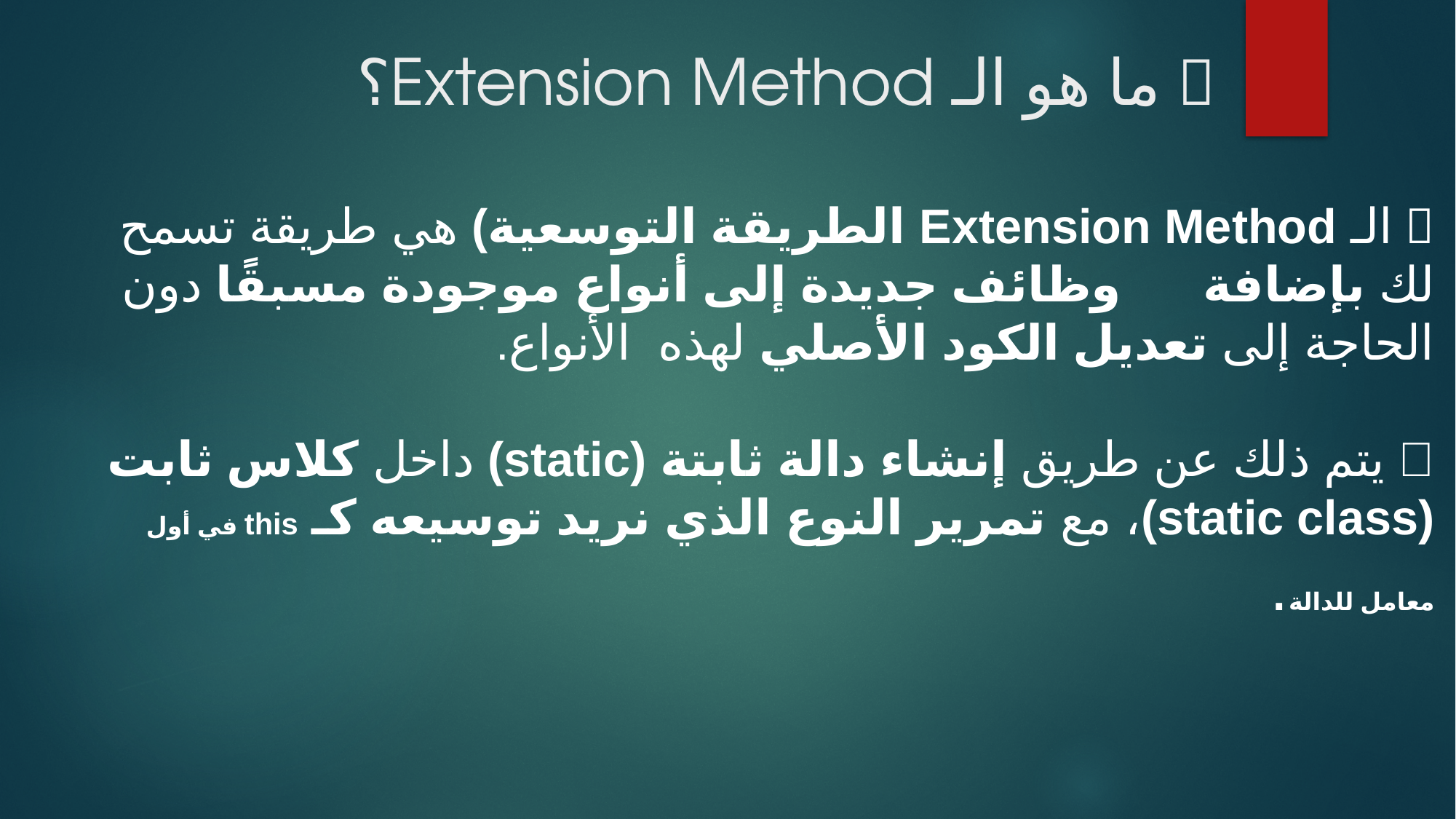

# 📌 ما هو الـ Extension Method؟
🔹 الـ Extension Method الطريقة التوسعية) هي طريقة تسمح لك بإضافة      وظائف جديدة إلى أنواع موجودة مسبقًا دون الحاجة إلى تعديل الكود الأصلي لهذه  الأنواع.
🔹 يتم ذلك عن طريق إنشاء دالة ثابتة (static) داخل كلاس ثابت (static class)، مع تمرير النوع الذي نريد توسيعه كـ this في أول معامل للدالة.